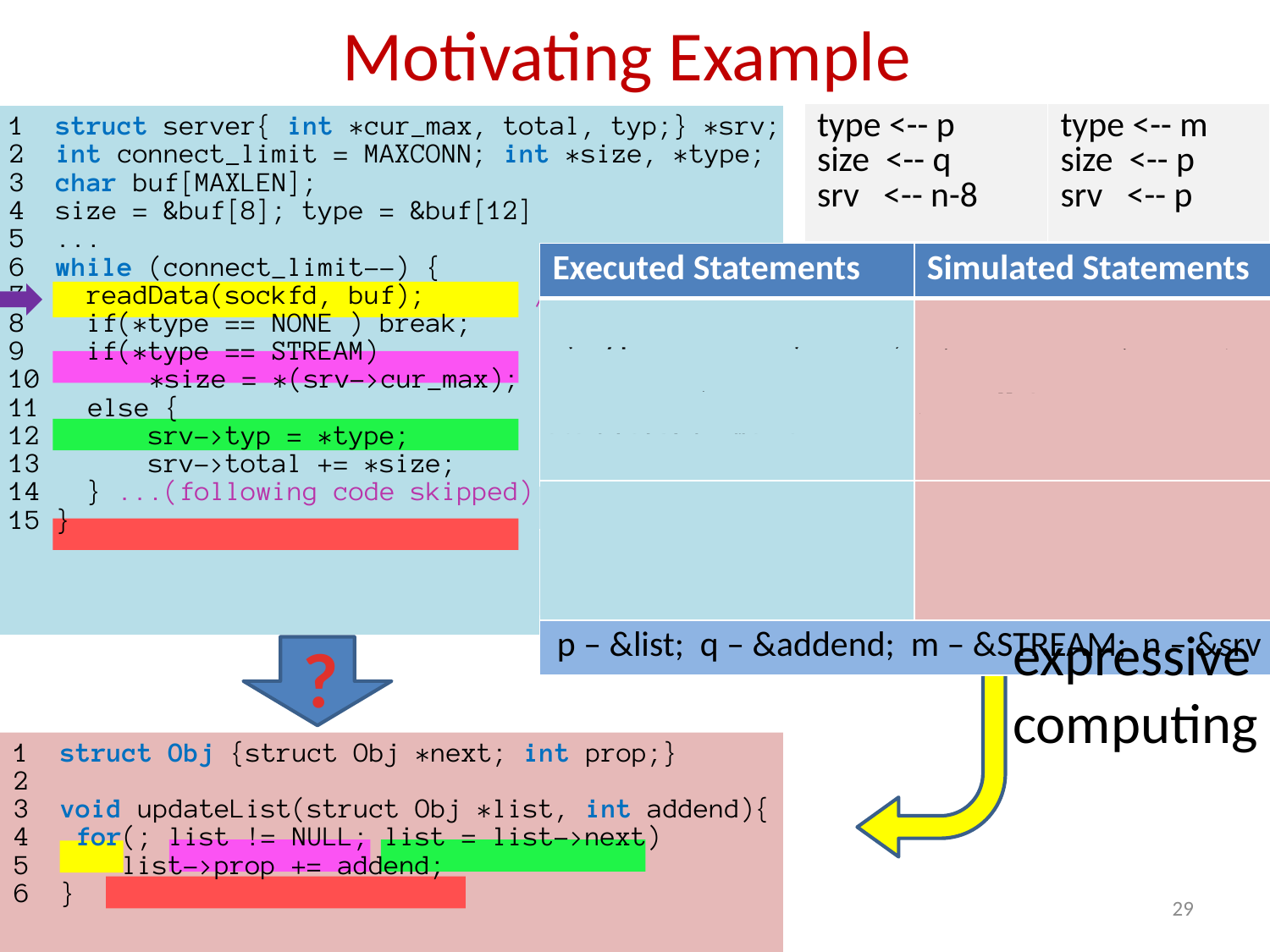

# Motivating Example
| type <-- p size <-- q srv <-- n-8 |
| --- |
| type <-- m size <-- p srv <-- p |
| --- |

buf[]
type
size
connect
_limit
srv
stack
“AAA…AAA”
p
A
0x100
n-8
input
“AAA…AAA”
m
p
0x100
p
| 1 struct server{ int \*cur\_max, total, typ;} \*srv; 2 int connect\_limit = MAXCONN; int \*size, \*type; 3 char buf[MAXLEN]; 4 size = &buf[8]; type = &buf[12] 5 ... 6 while (connect\_limit--) { 7 readData(sockfd, buf); // stack bof 8 if(\*type == NONE ) break; 9 if(\*type == STREAM) \*size = \*(srv->cur\_max); else { 12 srv->typ = \*type; 13 srv->total += \*size; 14 } ...(following code skipped)... 15 } |
| --- |

| Executed Statements | Simulated Statements |
| --- | --- |
| if(\*type == NONE) break; if(\*type == STREAM) srv->typ = \*type; src->total += \*size; | if(list == NULL) break; if(list == STREAM) srv = list; list->prop += addend; |
| if(\*type == NONE) break; if(\*type == STREAM) \*size = \*(srv->cur\_max); | if(list == NULL) break; if(list == STREAM) list = list->next; |
| p – &list; q – &addend; m – &STREAM; n – &srv |  |
……

buf[]
type
size
connect
_limit
srv
stack
“AAA…AAA”
p
A
0x100
n-8
input
“AAA…AAA”
m
p
0x100
p

expressive    computing
?

| 1 struct Obj {struct Obj \*next; int prop;} 2 3 void updateList(struct Obj \*list, int addend){ 4 for(; list != NULL; list = list->next) 5 list->prop += addend; 6 } |
| --- |

29